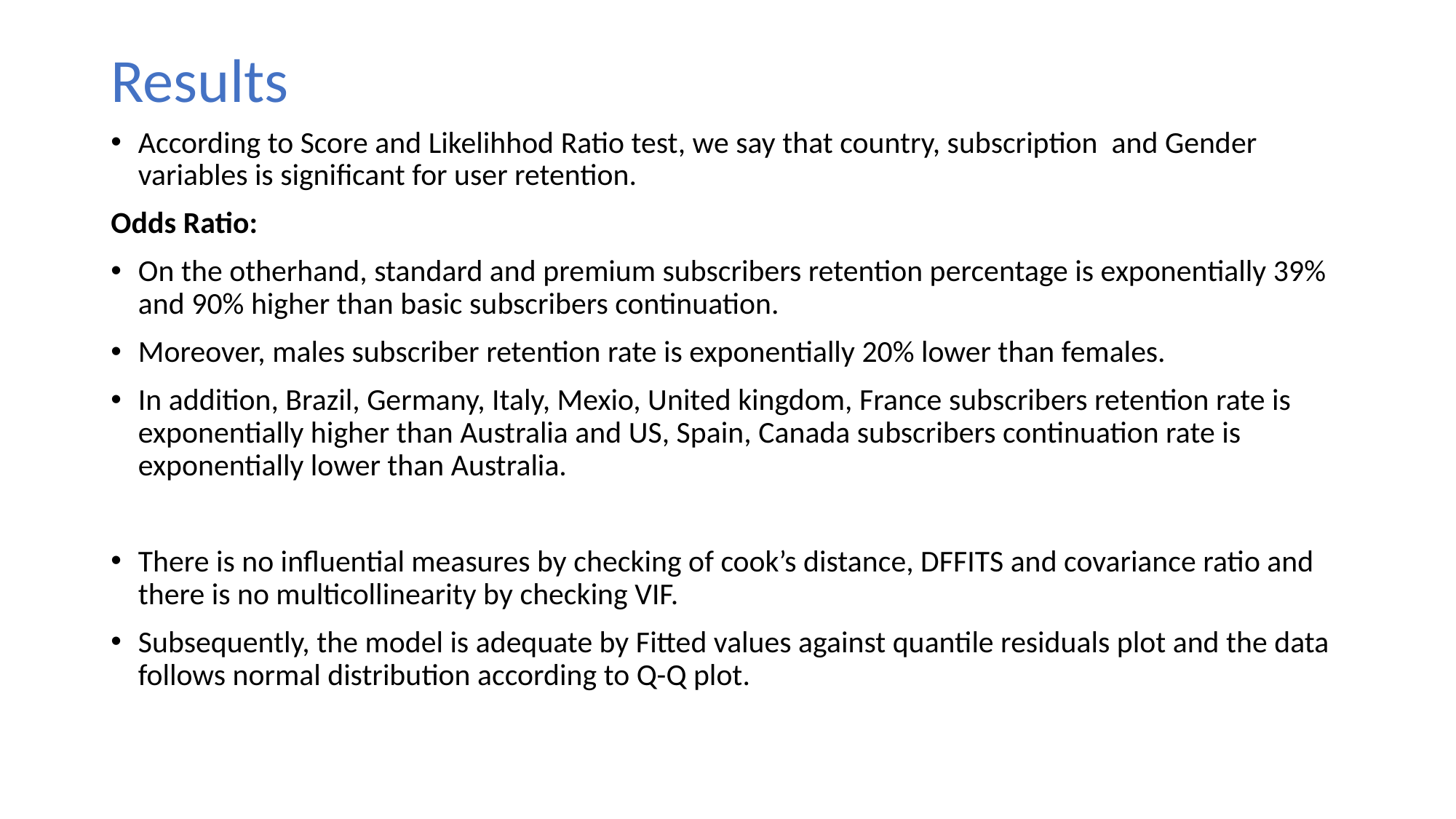

# Results
According to Score and Likelihhod Ratio test, we say that country, subscription  and Gender variables is significant for user retention.
Odds Ratio:
On the otherhand, standard and premium subscribers retention percentage is exponentially 39% and 90% higher than basic subscribers continuation.
Moreover, males subscriber retention rate is exponentially 20% lower than females.
In addition, Brazil, Germany, Italy, Mexio, United kingdom, France subscribers retention rate is exponentially higher than Australia and US, Spain, Canada subscribers continuation rate is exponentially lower than Australia.

There is no influential measures by checking of cook’s distance, DFFITS and covariance ratio and there is no multicollinearity by checking VIF.
Subsequently, the model is adequate by Fitted values against quantile residuals plot and the data follows normal distribution according to Q-Q plot.